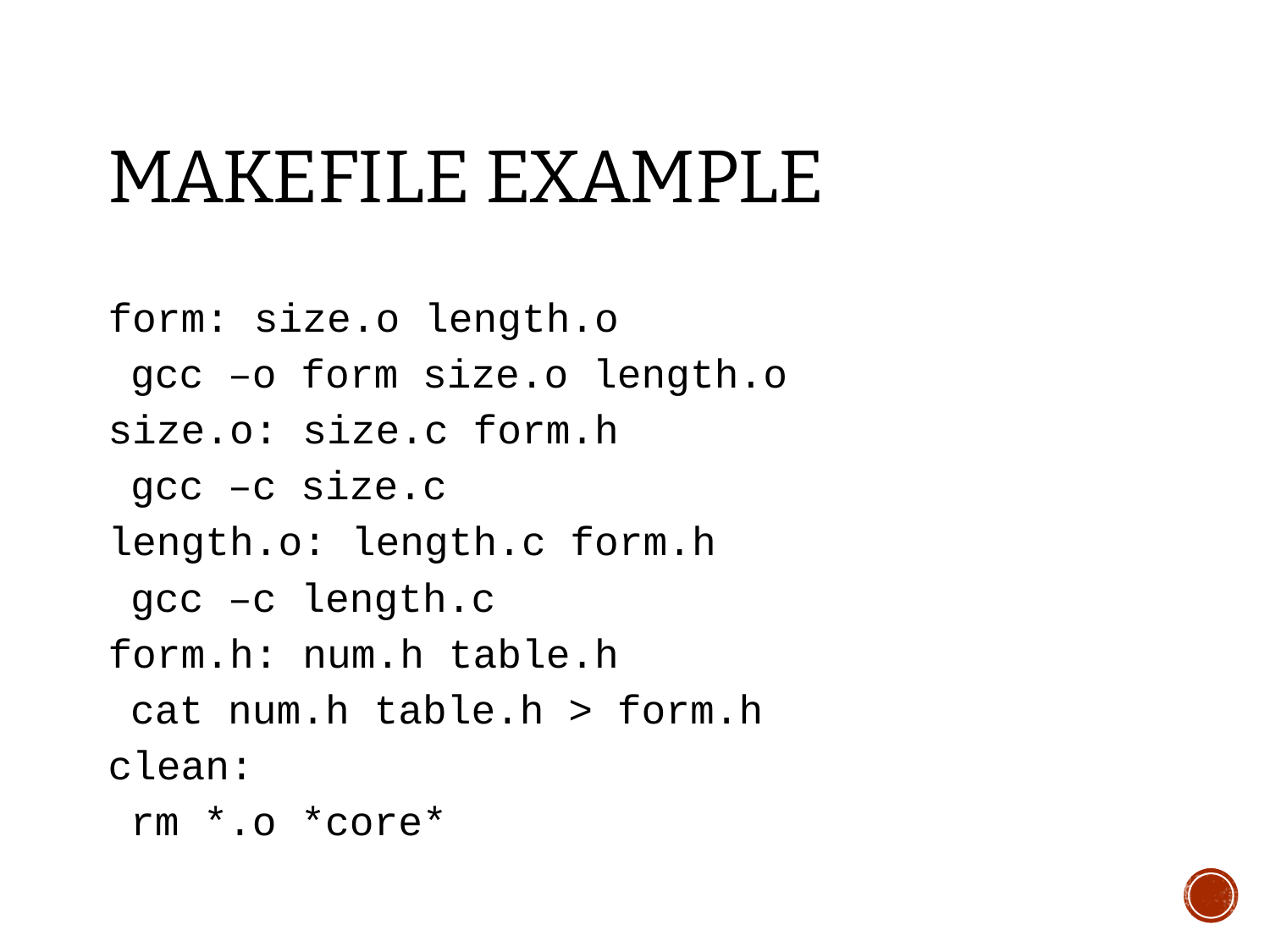

# Makefile example
form: size.o length.o
	gcc –o form size.o length.o
size.o: size.c form.h
	gcc –c size.c
length.o: length.c form.h
	gcc –c length.c
form.h: num.h table.h
	cat num.h table.h > form.h
clean:
	rm *.o *core*